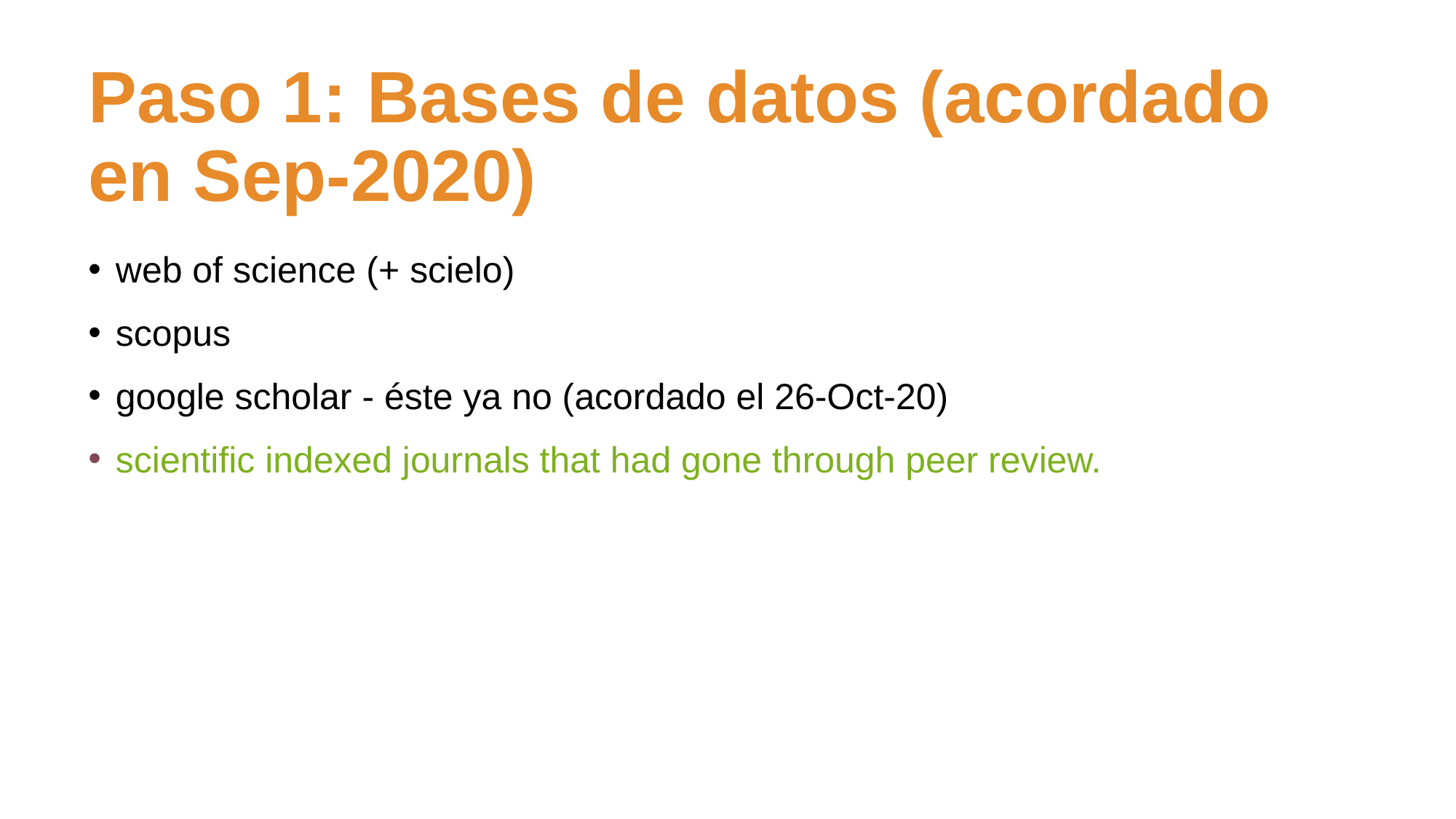

# Paso 1: Bases de datos (acordado en Sep-2020)
web of science (+ scielo)
scopus
google scholar - éste ya no (acordado el 26-Oct-20)
scientific indexed journals that had gone through peer review.